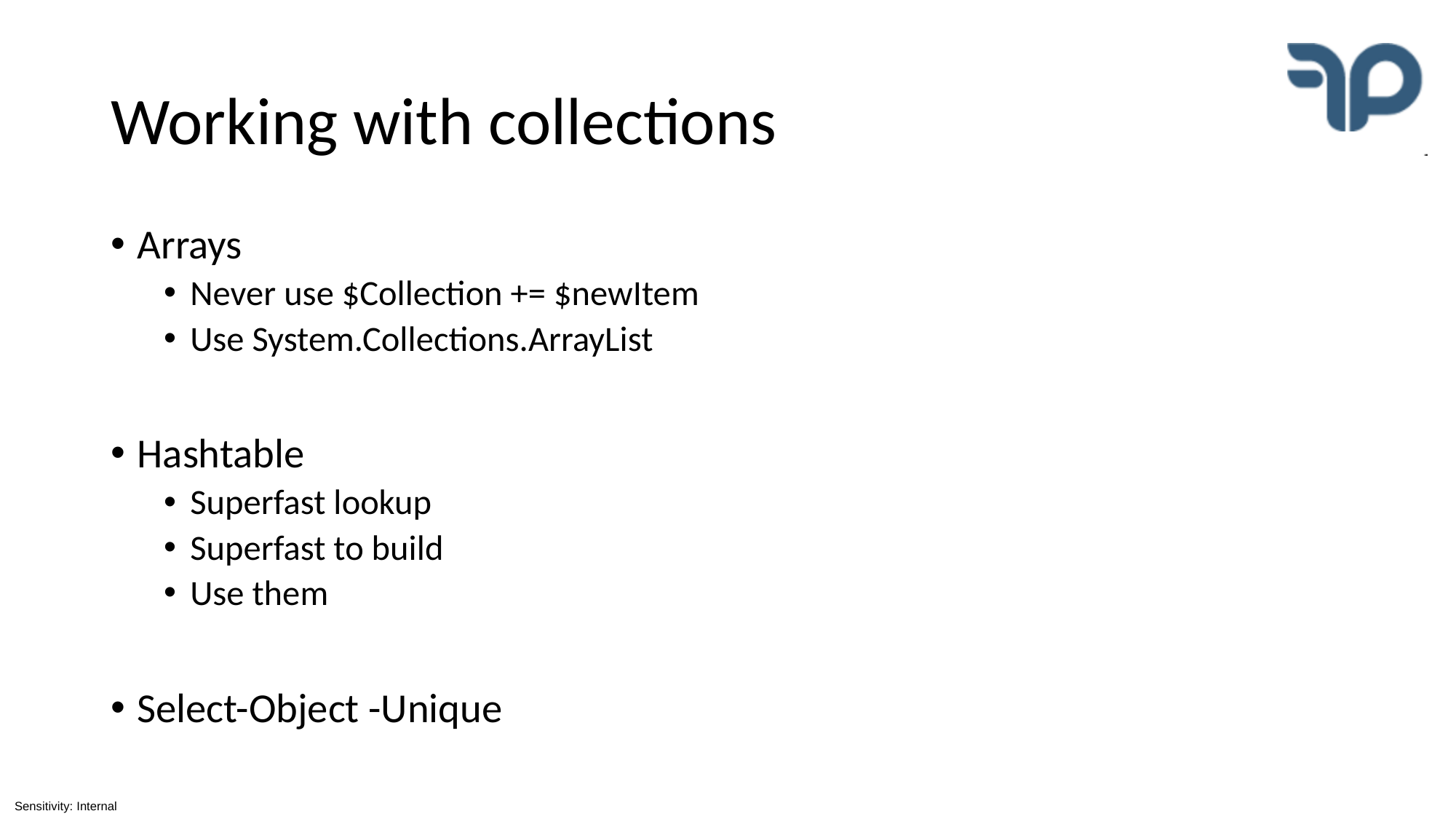

# Working with collections
Arrays
Never use $Collection += $newItem
Use System.Collections.ArrayList

Hashtable
Superfast lookup
Superfast to build
Use them

Select-Object -Unique